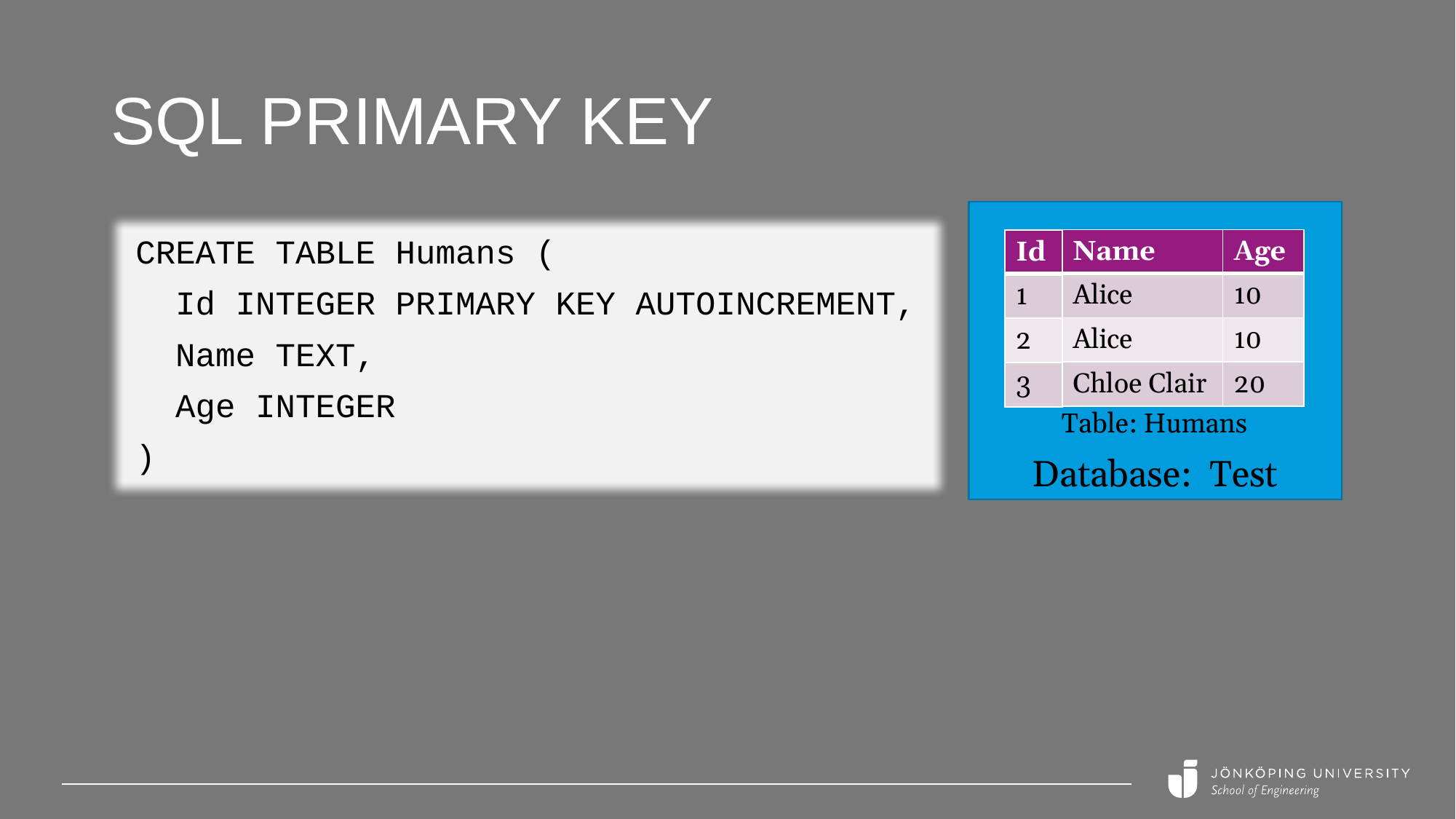

# SQL Primary key

CREATE TABLE Humans (
  Id INTEGER PRIMARY KEY AUTOINCREMENT,
  Name TEXT,
  Age INTEGER
)
| Name | Age |
| --- | --- |
| Alice | 10 |
| Alice | 10 |
| Chloe Clair | 20 |
| Id |
| --- |
| 1 |
| 2 |
| 3 |
Table: Humans
Database:  Test